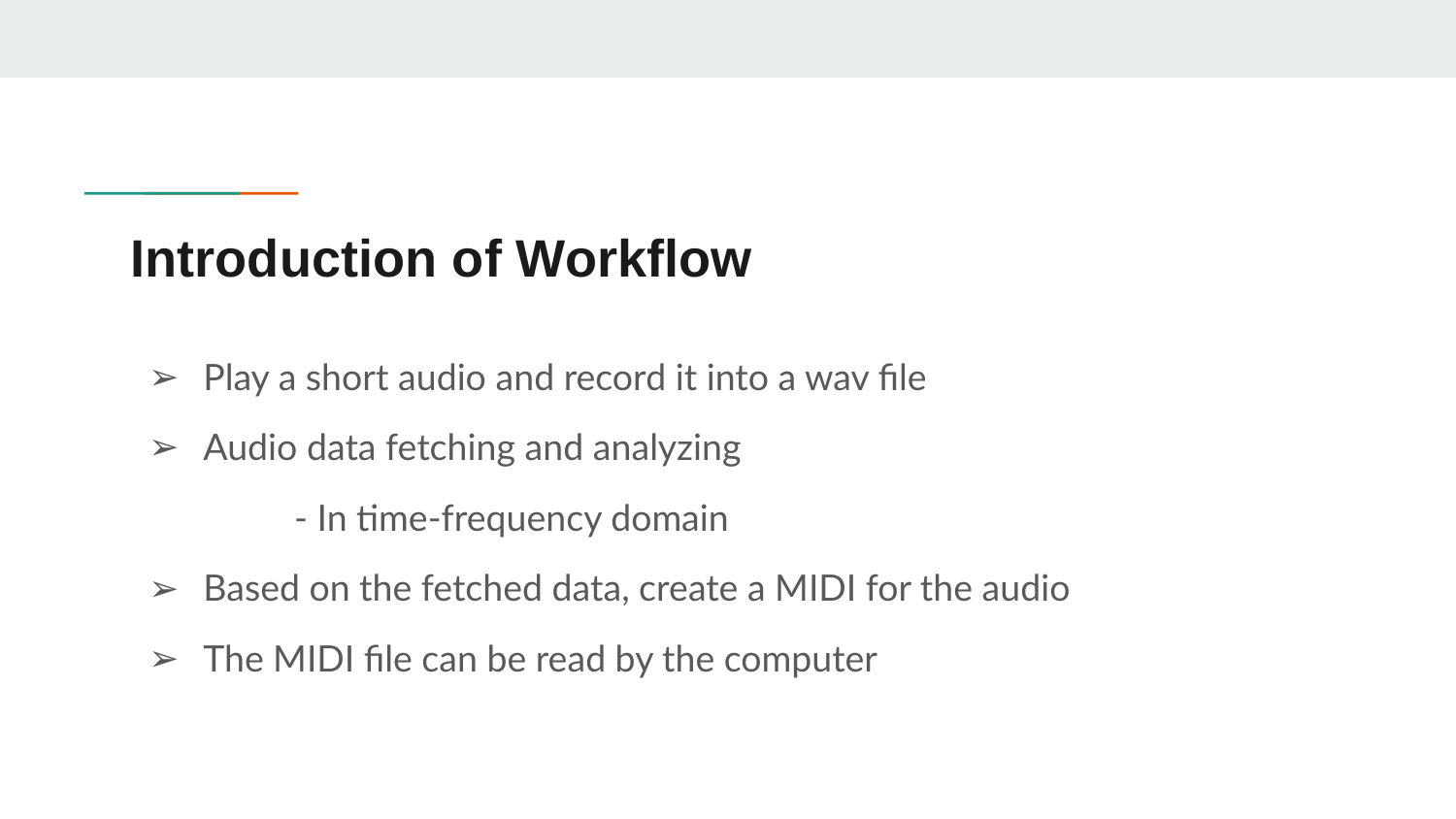

# Introduction of Workflow
Play a short audio and record it into a wav file
Audio data fetching and analyzing
	- In time-frequency domain
Based on the fetched data, create a MIDI for the audio
The MIDI file can be read by the computer